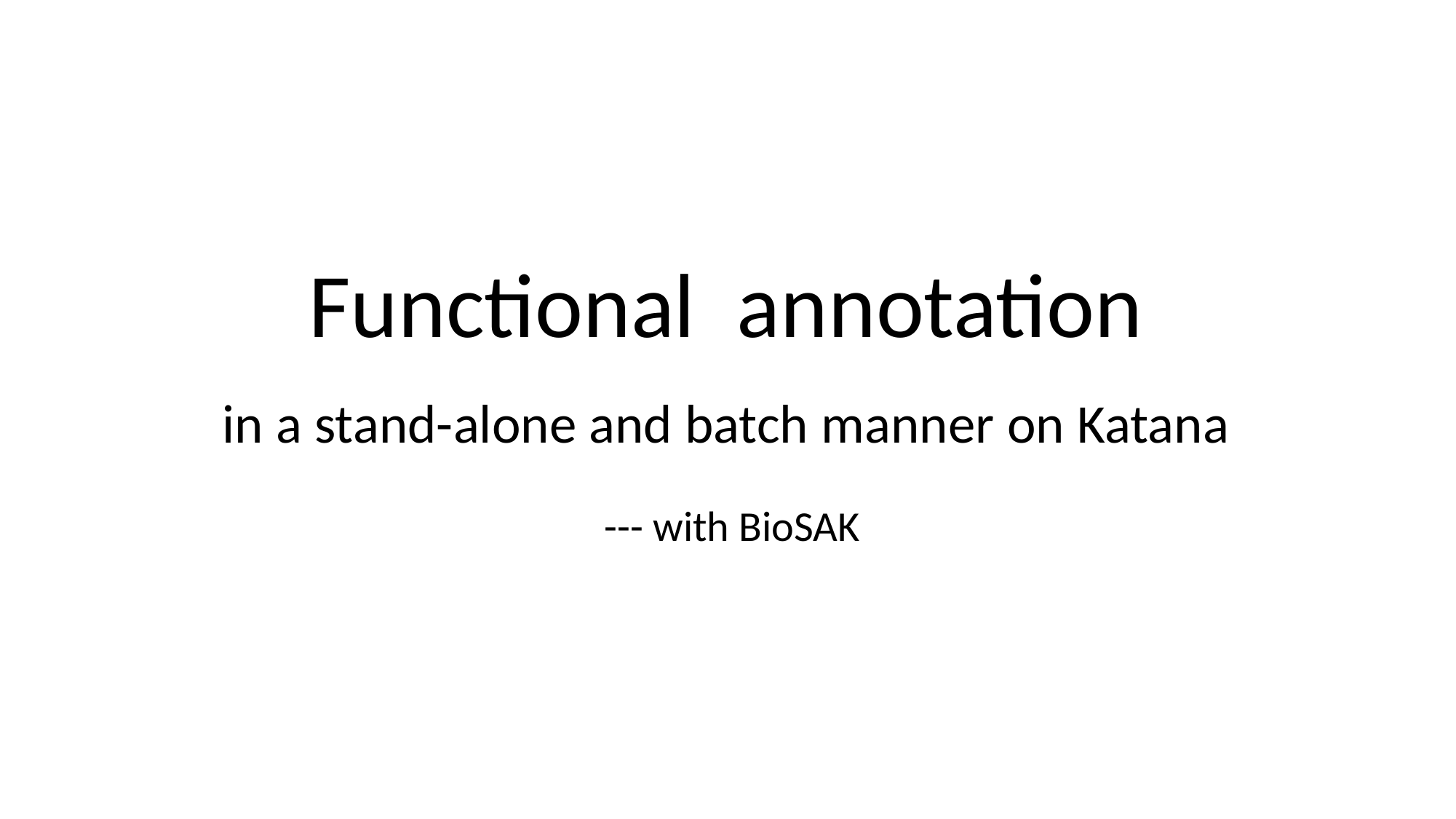

# Functional  annotation in a stand-alone and batch manner on Katana --- with BioSAK